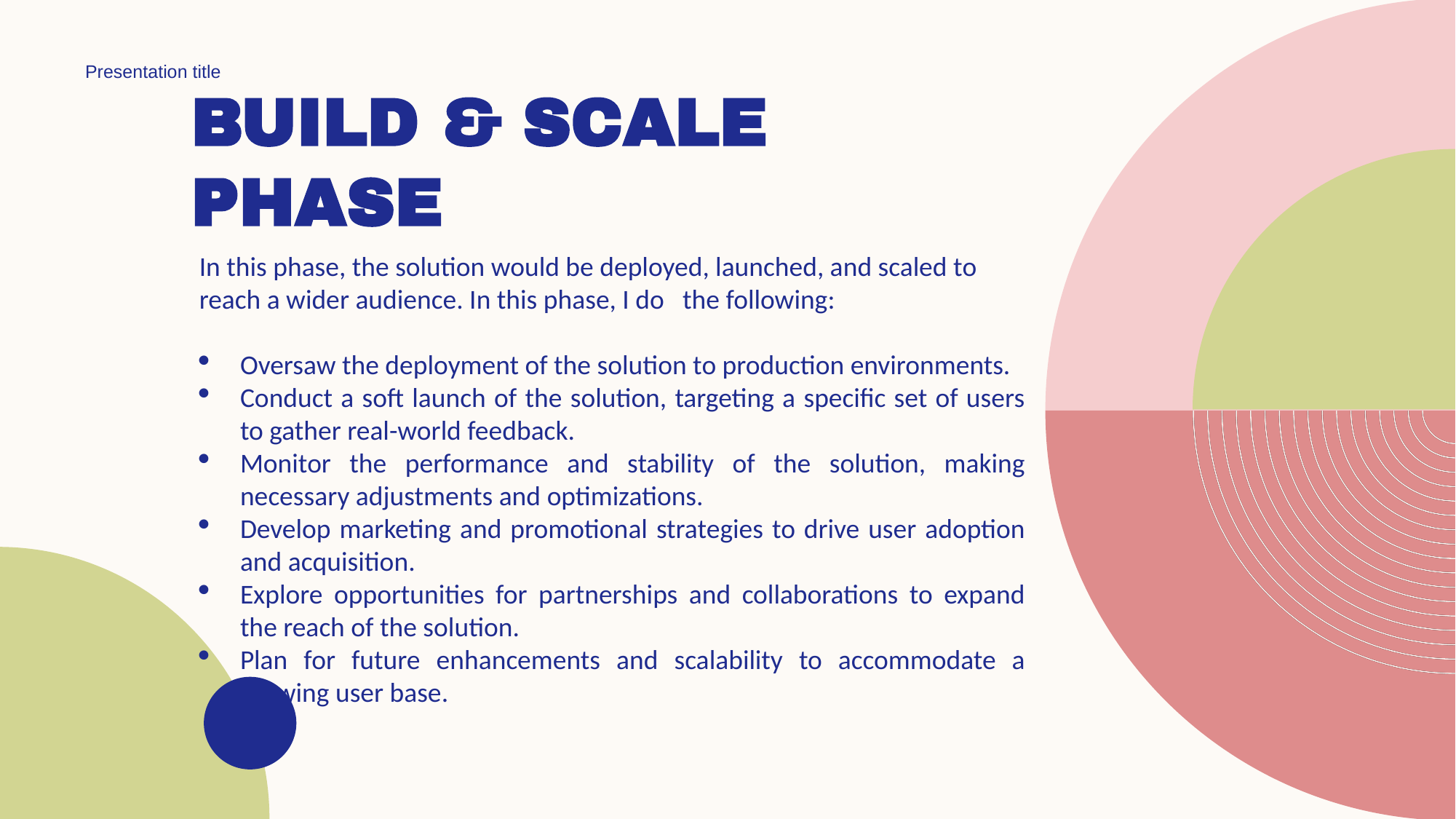

Presentation title
8
# Build & scale Phase
In this phase, the solution would be deployed, launched, and scaled to reach a wider audience. In this phase, I do   the following:

Oversaw the deployment of the solution to production environments.
Conduct a soft launch of the solution, targeting a specific set of users to gather real-world feedback.
Monitor the performance and stability of the solution, making necessary adjustments and optimizations.
Develop marketing and promotional strategies to drive user adoption and acquisition.
Explore opportunities for partnerships and collaborations to expand the reach of the solution.
Plan for future enhancements and scalability to accommodate a growing user base.